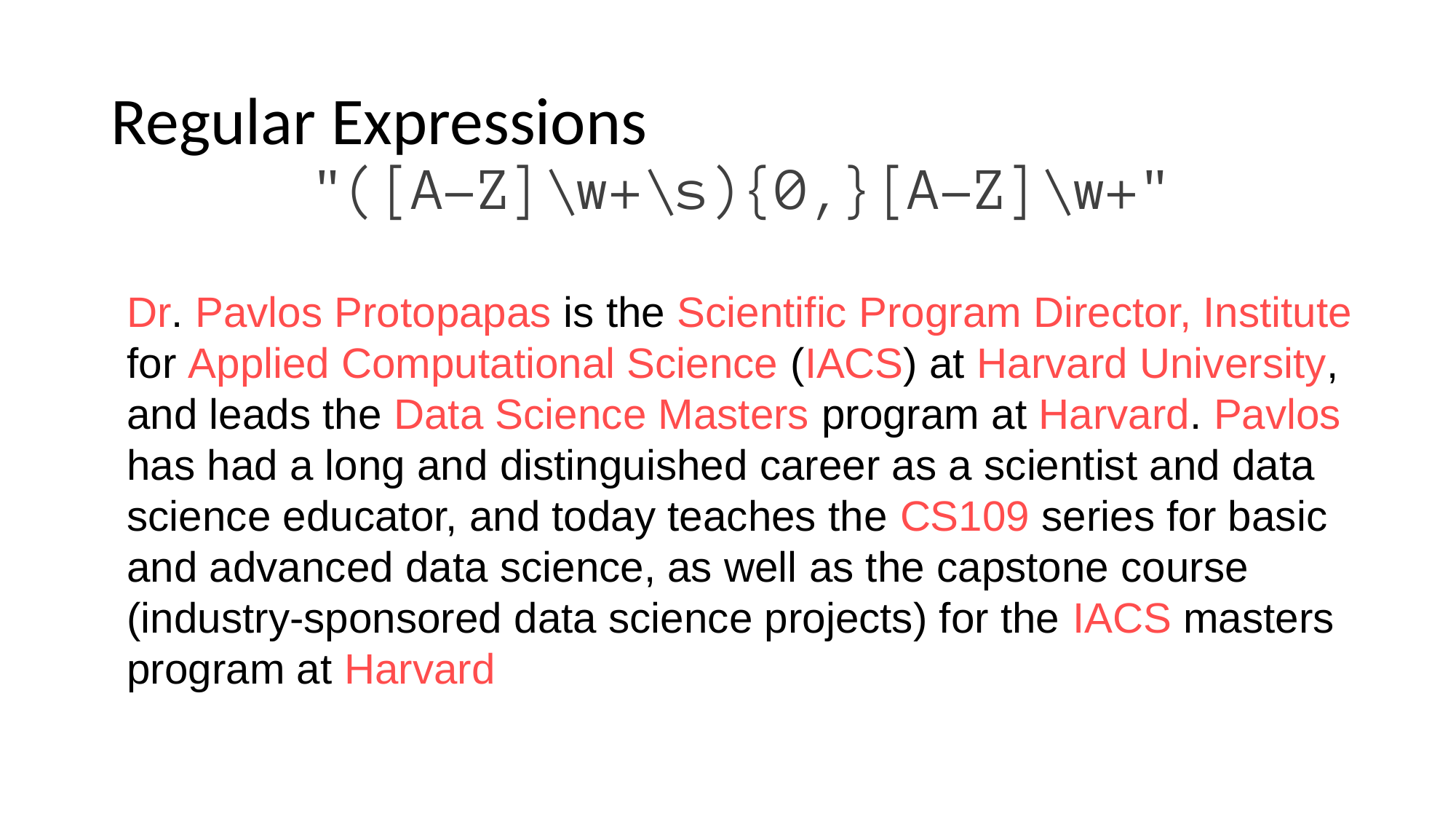

# Regular Expressions
"([A-Z]\w+\s){0,}[A-Z]\w+"
Dr. Pavlos Protopapas is the Scientific Program Director, Institute for Applied Computational Science (IACS) at Harvard University, and leads the Data Science Masters program at Harvard. Pavlos has had a long and distinguished career as a scientist and data science educator, and today teaches the CS109 series for basic and advanced data science, as well as the capstone course (industry-sponsored data science projects) for the IACS masters program at Harvard